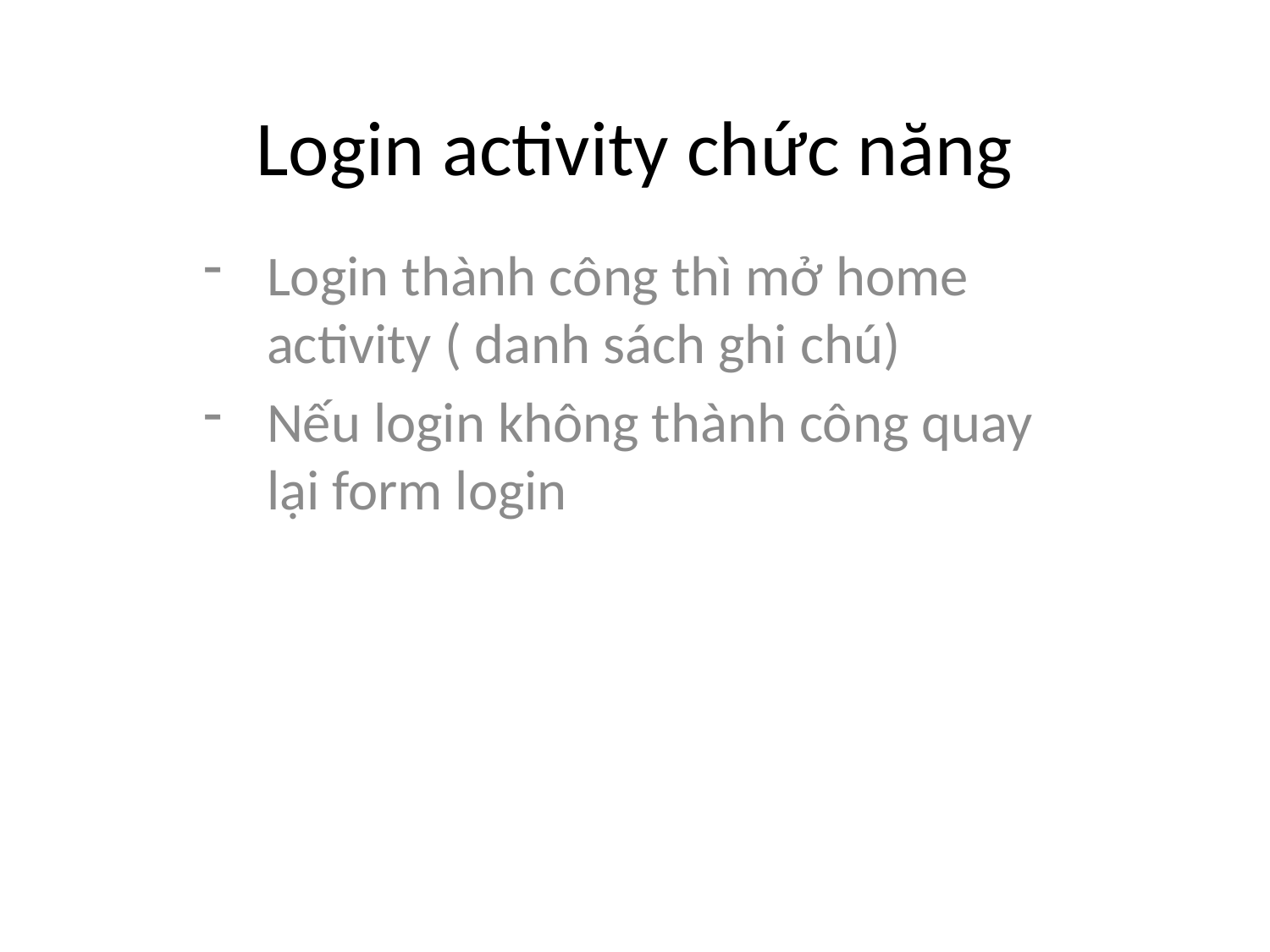

# Login activity chức năng
Login thành công thì mở home activity ( danh sách ghi chú)
Nếu login không thành công quay lại form login